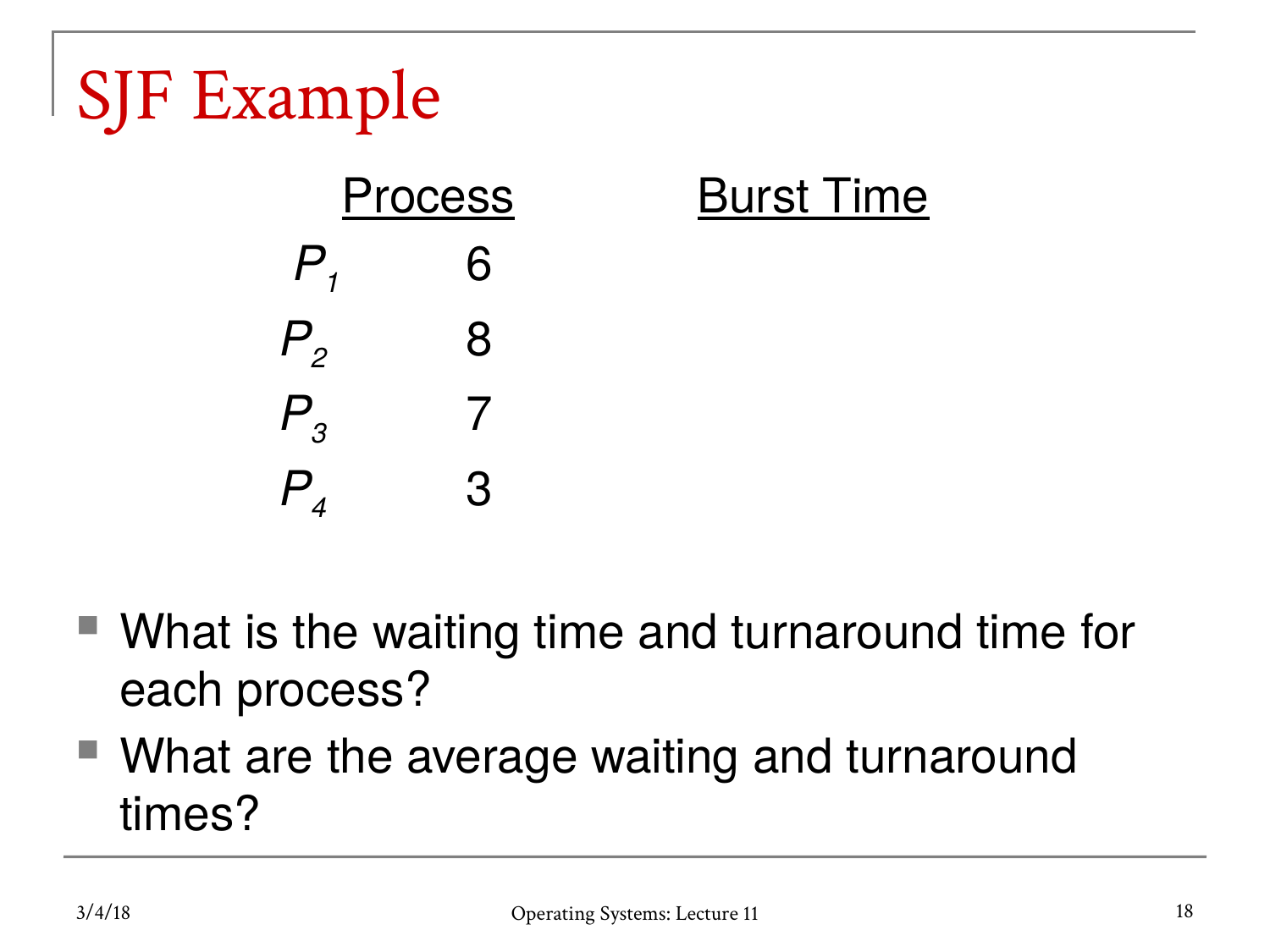

# SJF Example
	      	        ProcessAr  Time	Burst Time
		             P1	0.0	6
		            P2 	2.0	8
		            P3	4.0	7
		            P4	5.0	3

What is the waiting time and turnaround time for each process?
What are the average waiting and turnaround times?
3/4/18
18
Operating Systems: Lecture 11